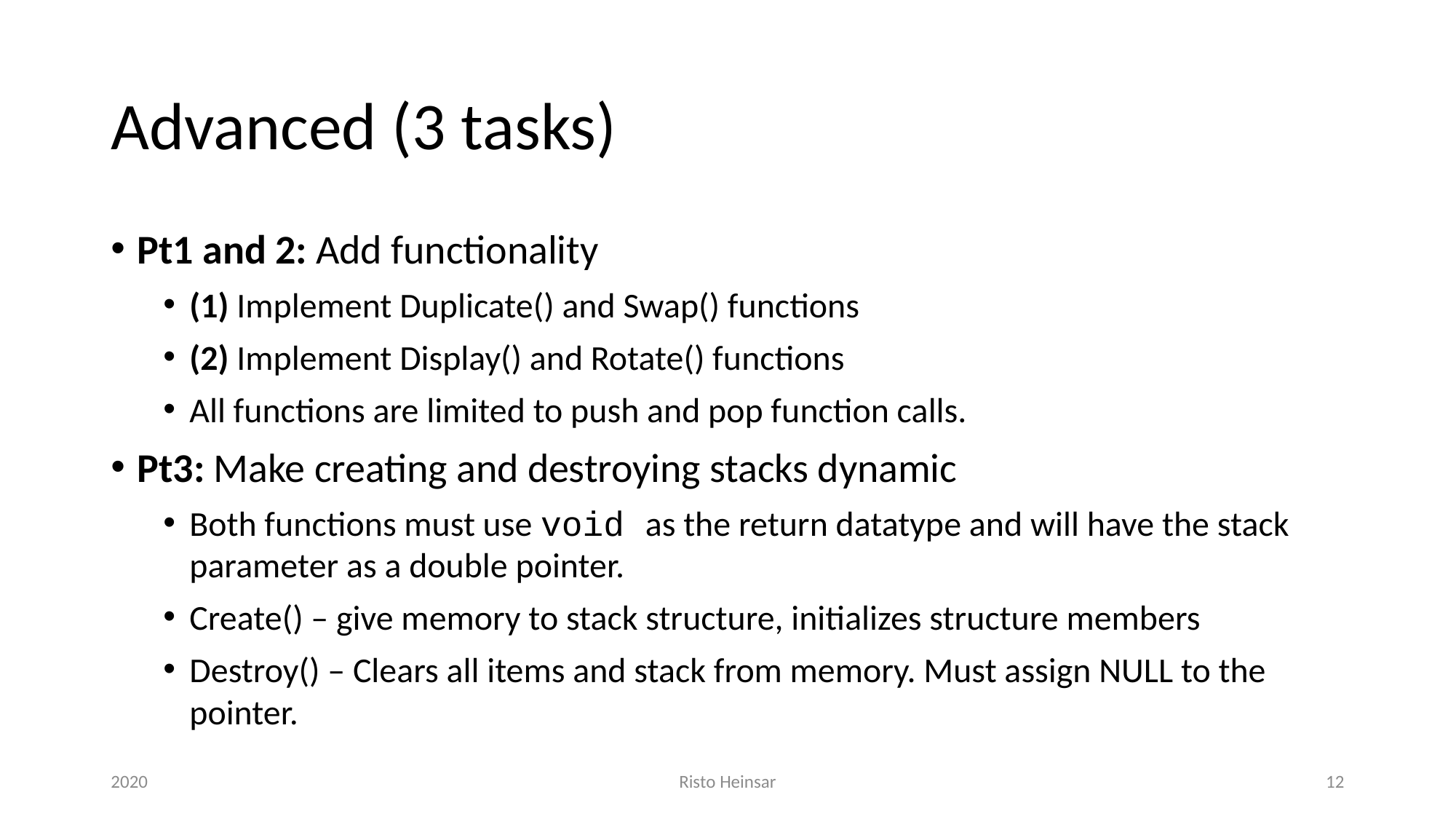

# Advanced (3 tasks)
Pt1 and 2: Add functionality
(1) Implement Duplicate() and Swap() functions
(2) Implement Display() and Rotate() functions
All functions are limited to push and pop function calls.
Pt3: Make creating and destroying stacks dynamic
Both functions must use void as the return datatype and will have the stack parameter as a double pointer.
Create() – give memory to stack structure, initializes structure members
Destroy() – Clears all items and stack from memory. Must assign NULL to the pointer.

2020
Risto Heinsar
12